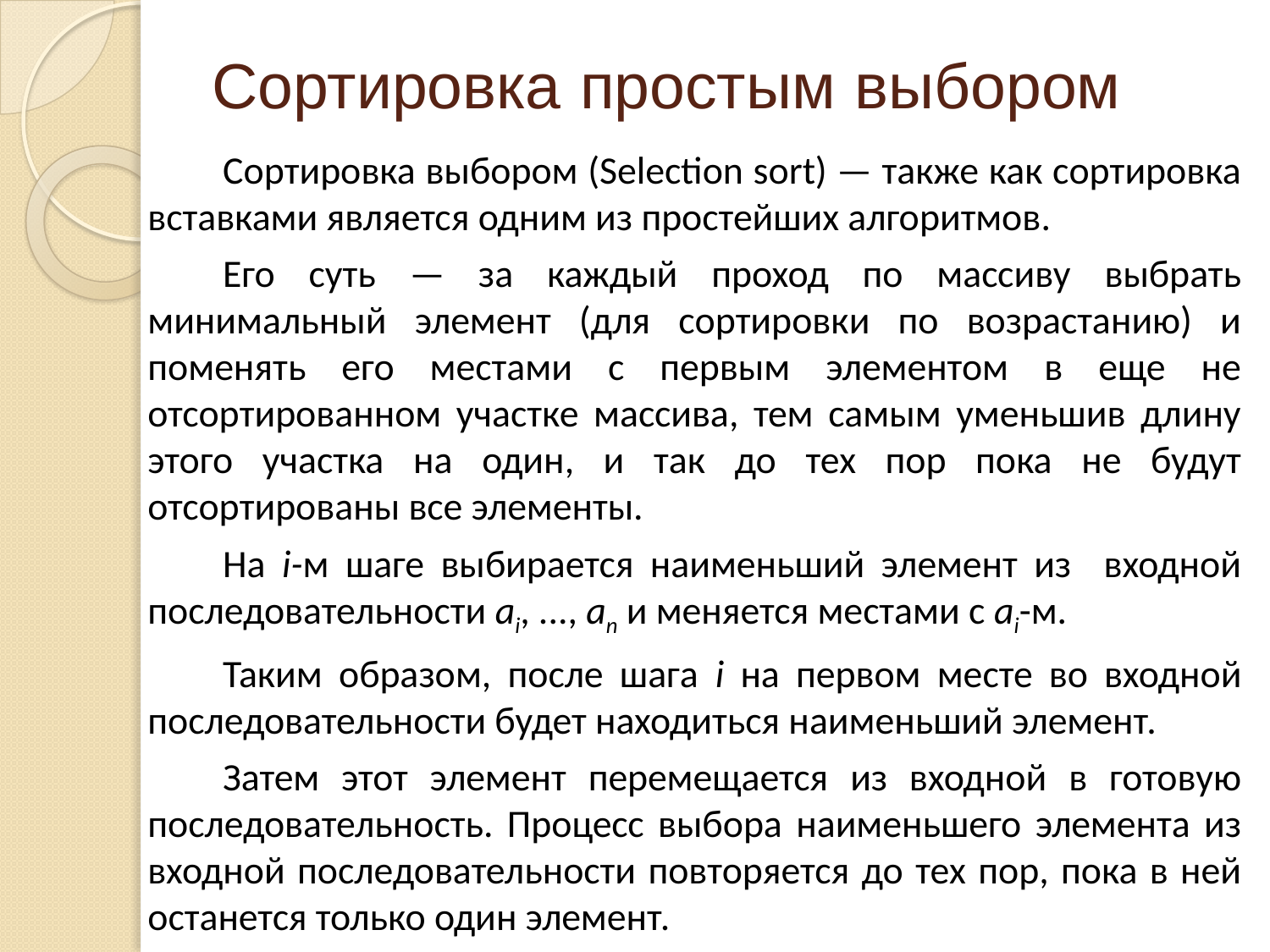

# Сортировка простым выбором
Сортировка выбором (Selection sort) — также как сортировка вставками является одним из простейших алгоритмов.
Его суть — за каждый проход по массиву выбрать минимальный элемент (для сортировки по возрастанию) и поменять его местами с первым элементом в еще не отсортированном участке массива, тем самым уменьшив длину этого участка на один, и так до тех пор пока не будут отсортированы все элементы.
На i-м шаге выбирается наименьший элемент из  входной последовательности ai, ..., an и меняется местами с ai-м.
Таким образом, после шага i на первом месте во входной последовательности будет находиться наименьший элемент.
Затем этот элемент перемещается из входной в готовую последовательность. Процесс выбора наименьшего элемента из входной последовательности повторяется до тех пор, пока в ней останется только один элемент.